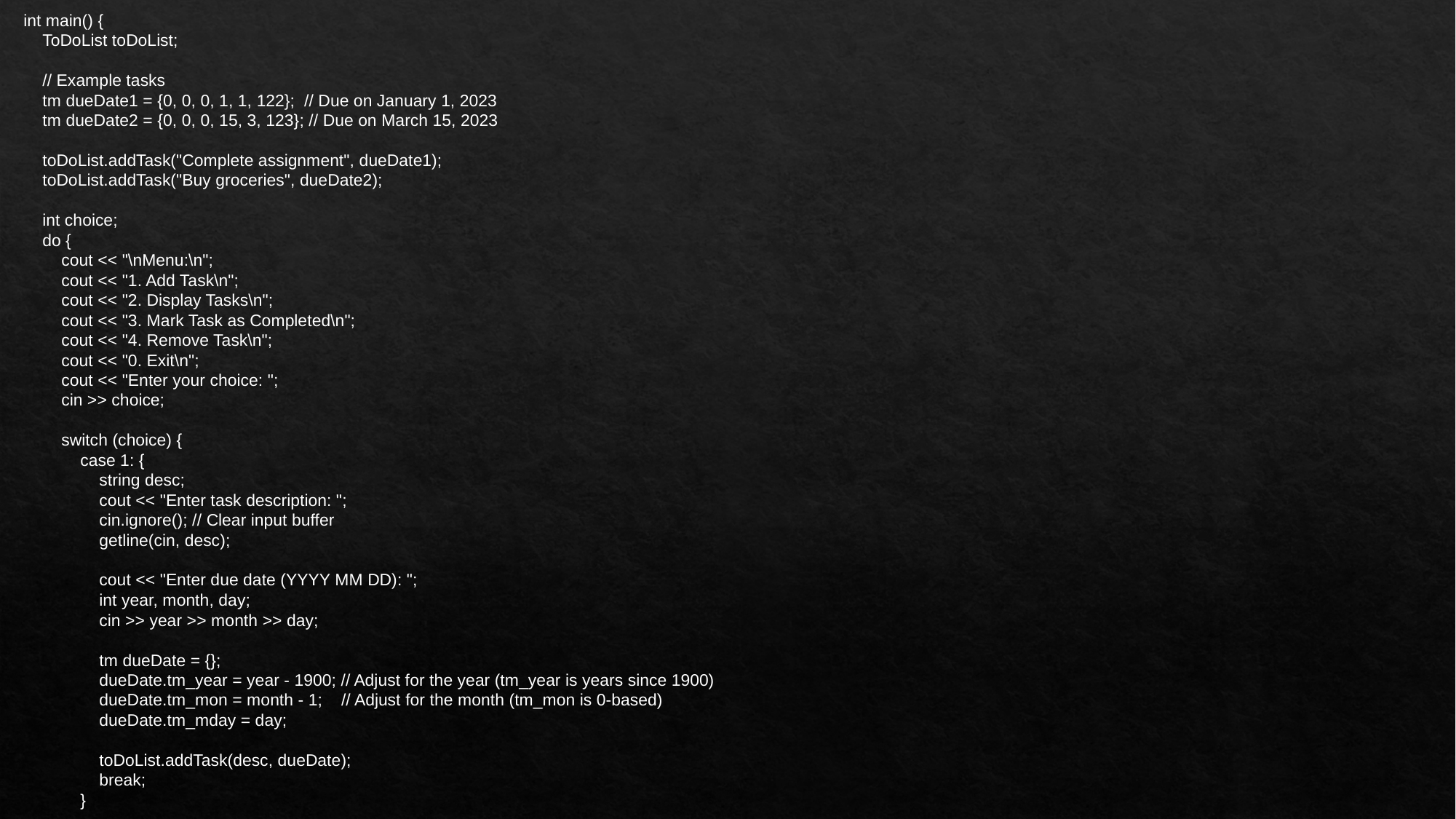

int main() {
    ToDoList toDoList;

    // Example tasks
    tm dueDate1 = {0, 0, 0, 1, 1, 122};  // Due on January 1, 2023
    tm dueDate2 = {0, 0, 0, 15, 3, 123}; // Due on March 15, 2023

    toDoList.addTask("Complete assignment", dueDate1);
    toDoList.addTask("Buy groceries", dueDate2);

    int choice;
    do {
        cout << "\nMenu:\n";
        cout << "1. Add Task\n";
        cout << "2. Display Tasks\n";
        cout << "3. Mark Task as Completed\n";
        cout << "4. Remove Task\n";
        cout << "0. Exit\n";
        cout << "Enter your choice: ";
        cin >> choice;

        switch (choice) {
            case 1: {
                string desc;
                cout << "Enter task description: ";
                cin.ignore(); // Clear input buffer
                getline(cin, desc);

                cout << "Enter due date (YYYY MM DD): ";
                int year, month, day;
                cin >> year >> month >> day;

                tm dueDate = {};
                dueDate.tm_year = year - 1900; // Adjust for the year (tm_year is years since 1900)
                dueDate.tm_mon = month - 1;    // Adjust for the month (tm_mon is 0-based)
                dueDate.tm_mday = day;

                toDoList.addTask(desc, dueDate);
                break;
            }